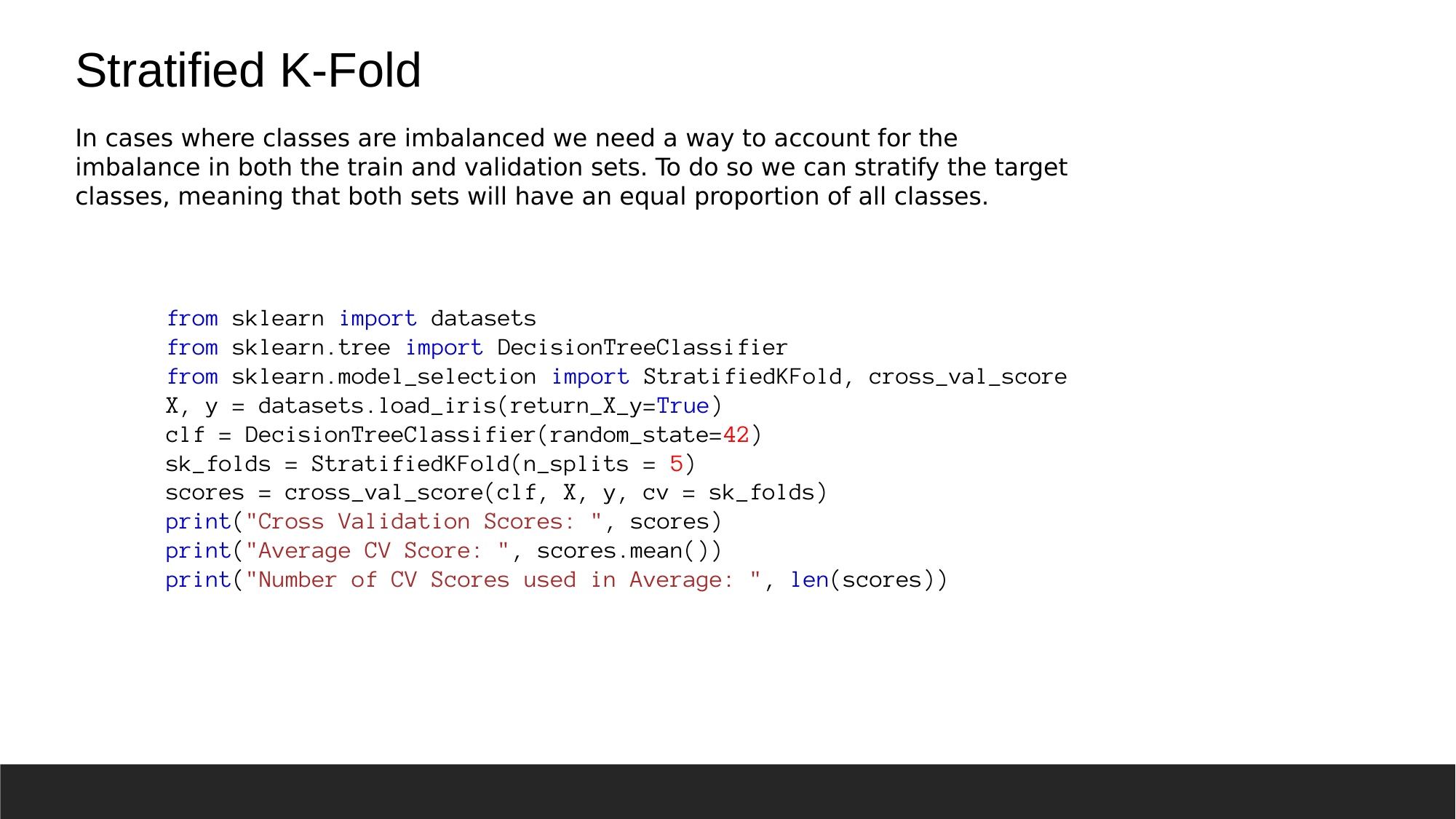

Stratified K-Fold
In cases where classes are imbalanced we need a way to account for the imbalance in both the train and validation sets. To do so we can stratify the target classes, meaning that both sets will have an equal proportion of all classes.
from sklearn import datasets
from sklearn.tree import DecisionTreeClassifier
from sklearn.model_selection import StratifiedKFold, cross_val_score
X, y = datasets.load_iris(return_X_y=True)
clf = DecisionTreeClassifier(random_state=42)
sk_folds = StratifiedKFold(n_splits = 5)
scores = cross_val_score(clf, X, y, cv = sk_folds)
print("Cross Validation Scores: ", scores)
print("Average CV Score: ", scores.mean())
print("Number of CV Scores used in Average: ", len(scores))